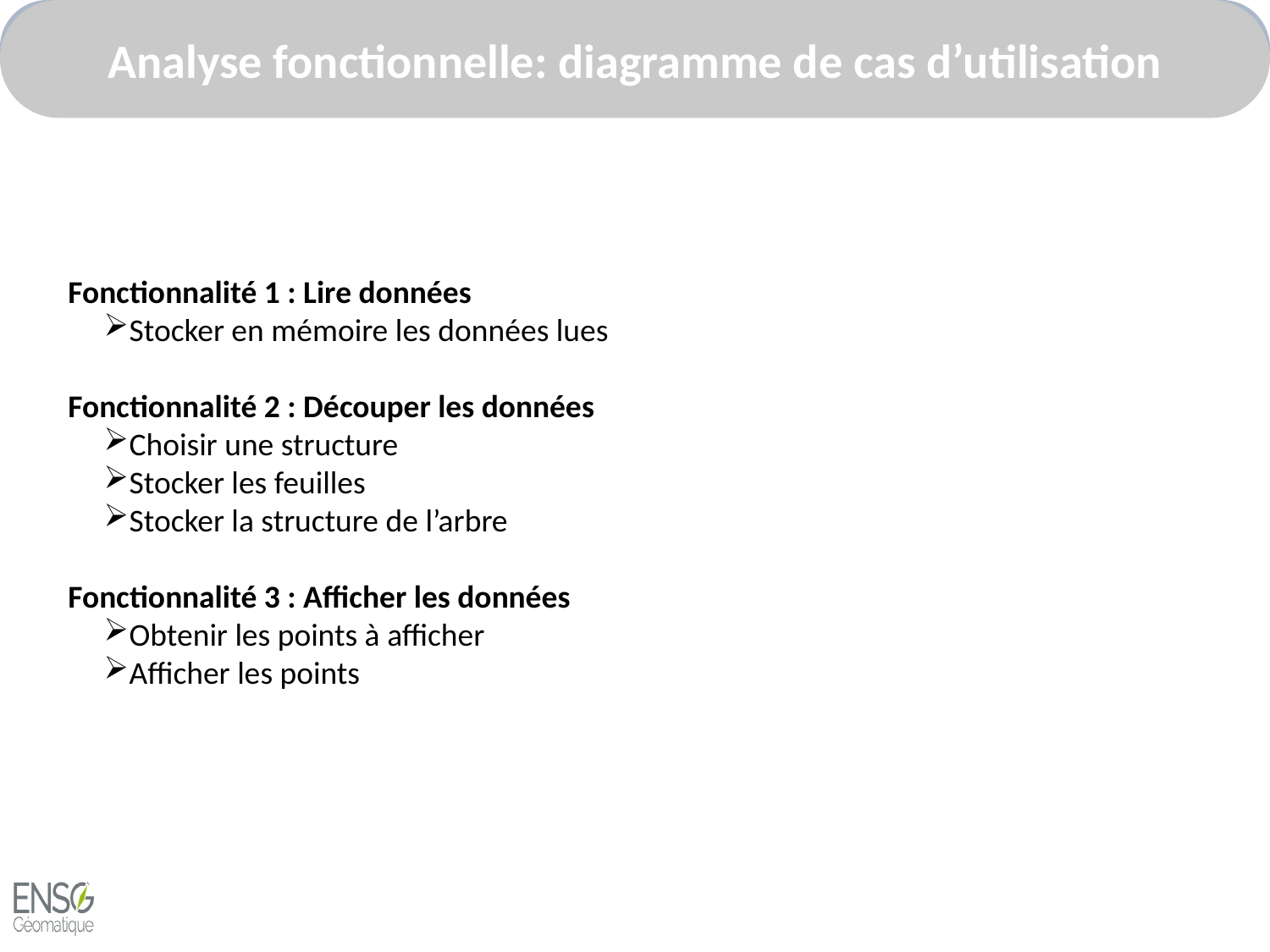

Fonctionnalité 1 : Lire données
Stocker en mémoire les données lues

Fonctionnalité 2 : Découper les données
Choisir une structure
Stocker les feuilles
Stocker la structure de l’arbre

Fonctionnalité 3 : Afficher les données
Obtenir les points à afficher
Afficher les points